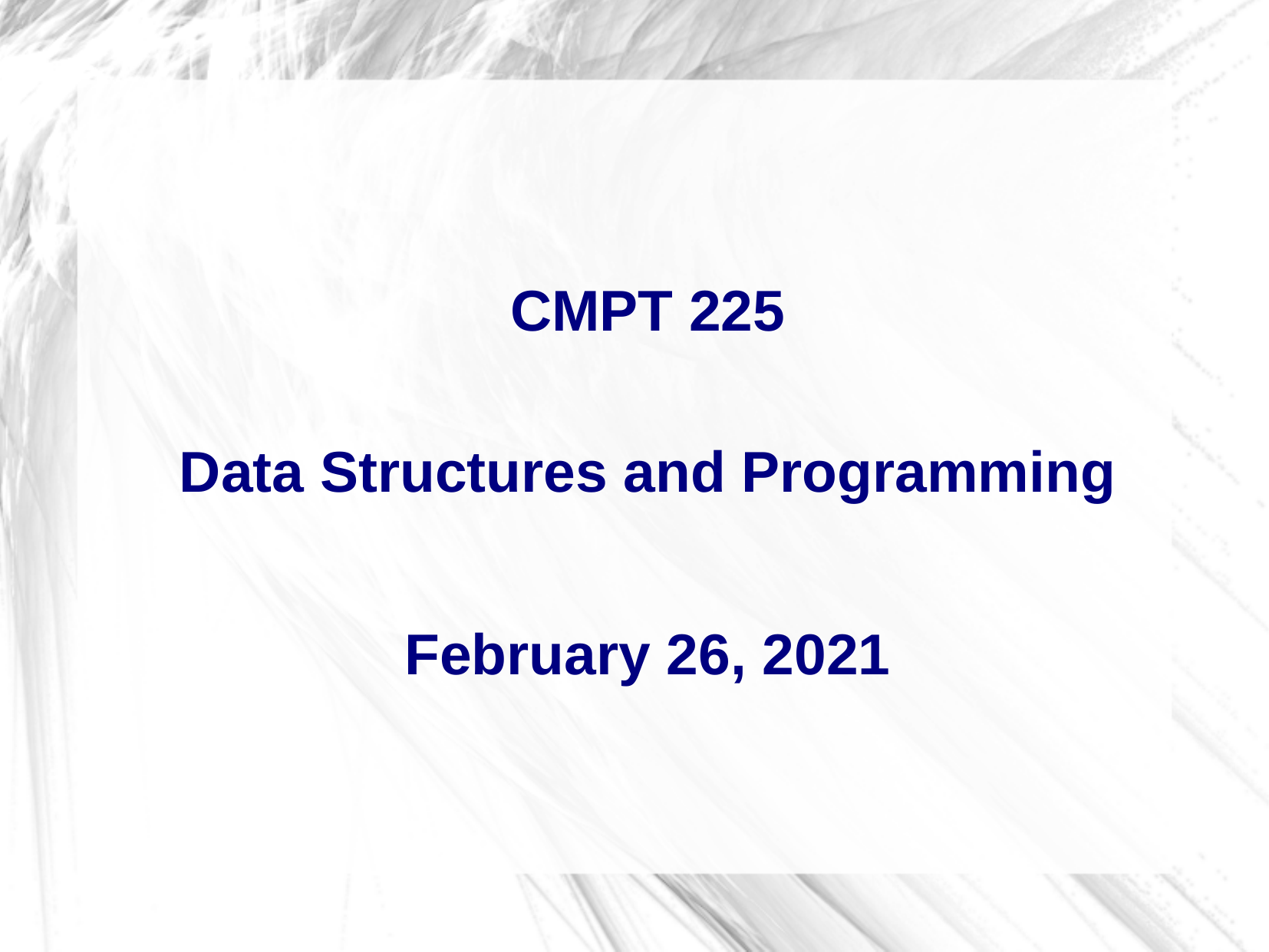

CMPT 225
Data Structures and Programming

February 26, 2021